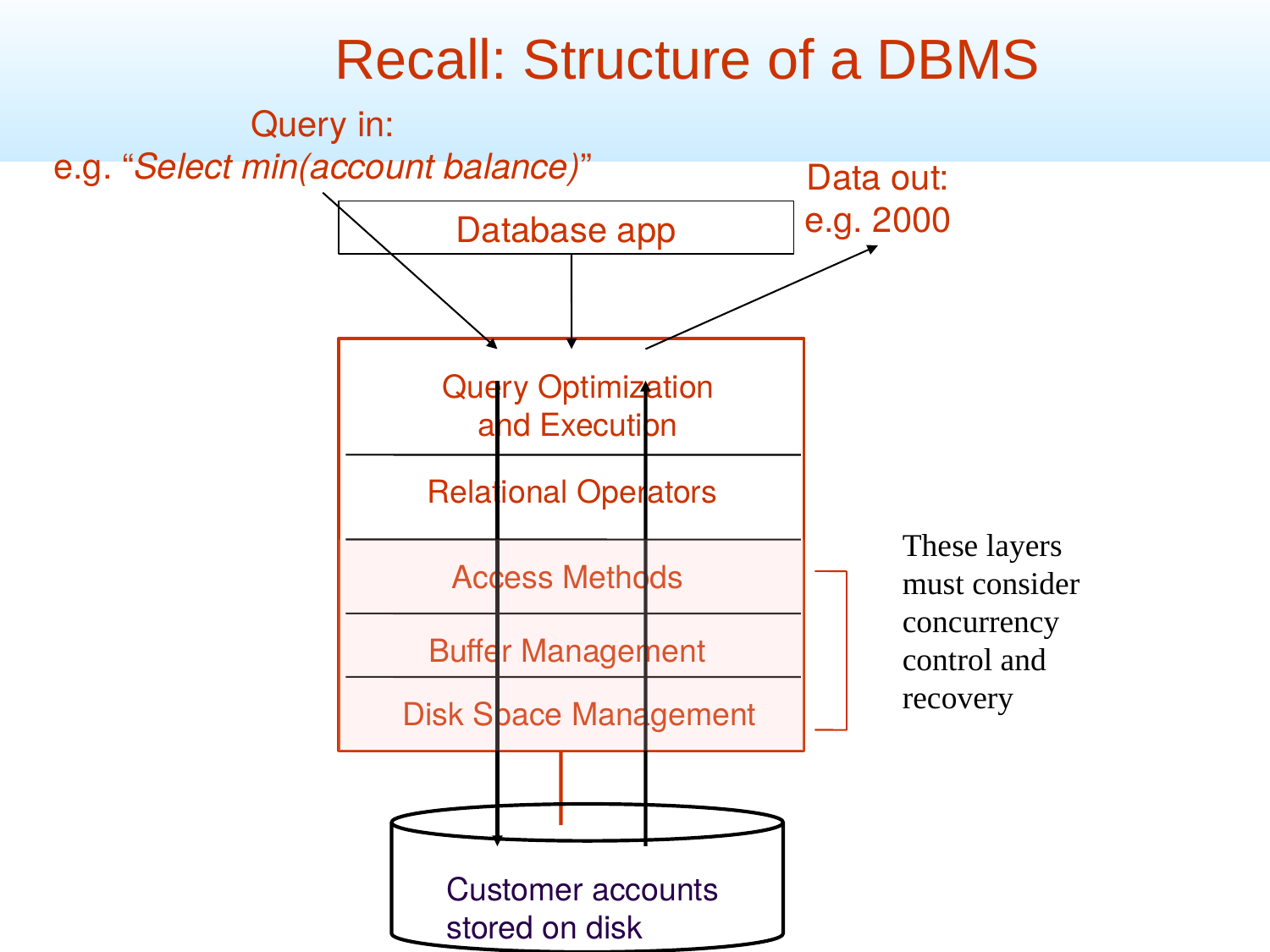

Recall: Structure of a DBMS
Query in:
e.g. “Select min(account balance)”
Data out:
e.g. 2000

Database app

Query Optimization
and Execution

Relational Operators
These layers
must consider
concurrency
control and
recovery

Access Methods

Buffer Management

Disk Space Management

Customer accounts stored on disk
2